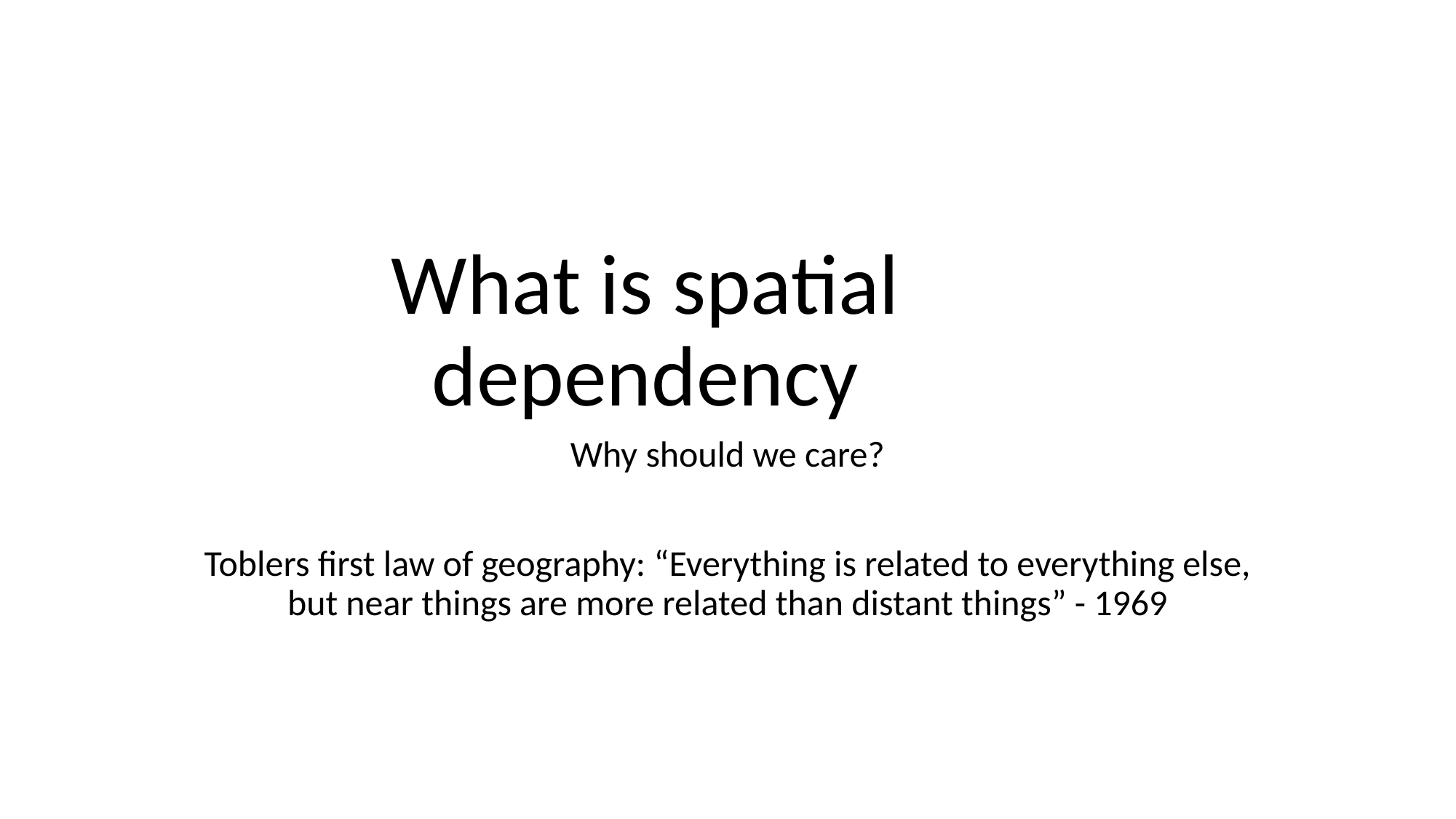

# What is spatial dependency
Why should we care?

Toblers first law of geography: “Everything is related to everything else, but near things are more related than distant things” - 1969